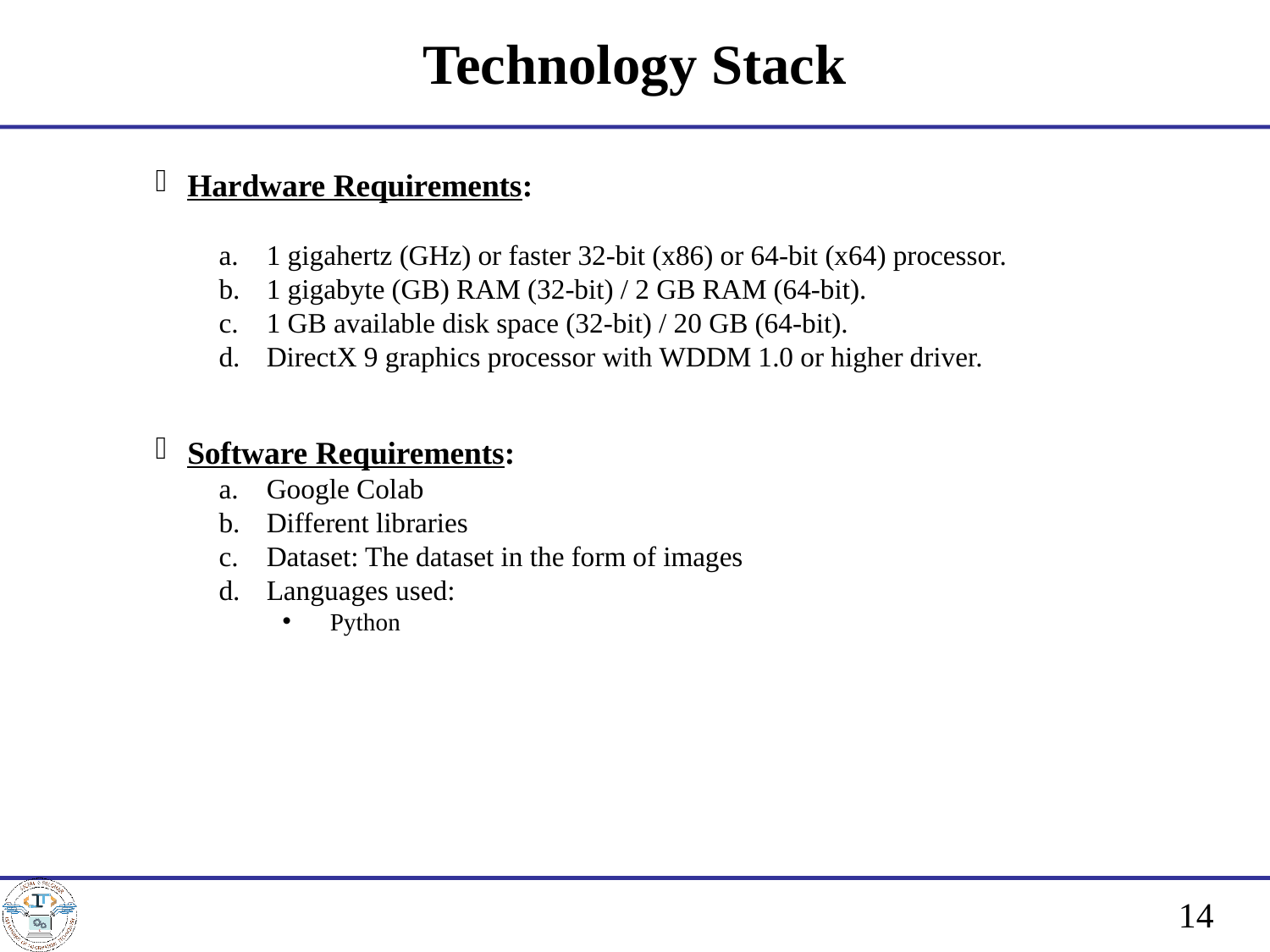

# Technology Stack
Hardware Requirements:

1 gigahertz (GHz) or faster 32-bit (x86) or 64-bit (x64) processor.
1 gigabyte (GB) RAM (32-bit) / 2 GB RAM (64-bit).
1 GB available disk space (32-bit) / 20 GB (64-bit).
DirectX 9 graphics processor with WDDM 1.0 or higher driver.
Software Requirements:
Google Colab
Different libraries
Dataset: The dataset in the form of images
Languages used:
Python

14